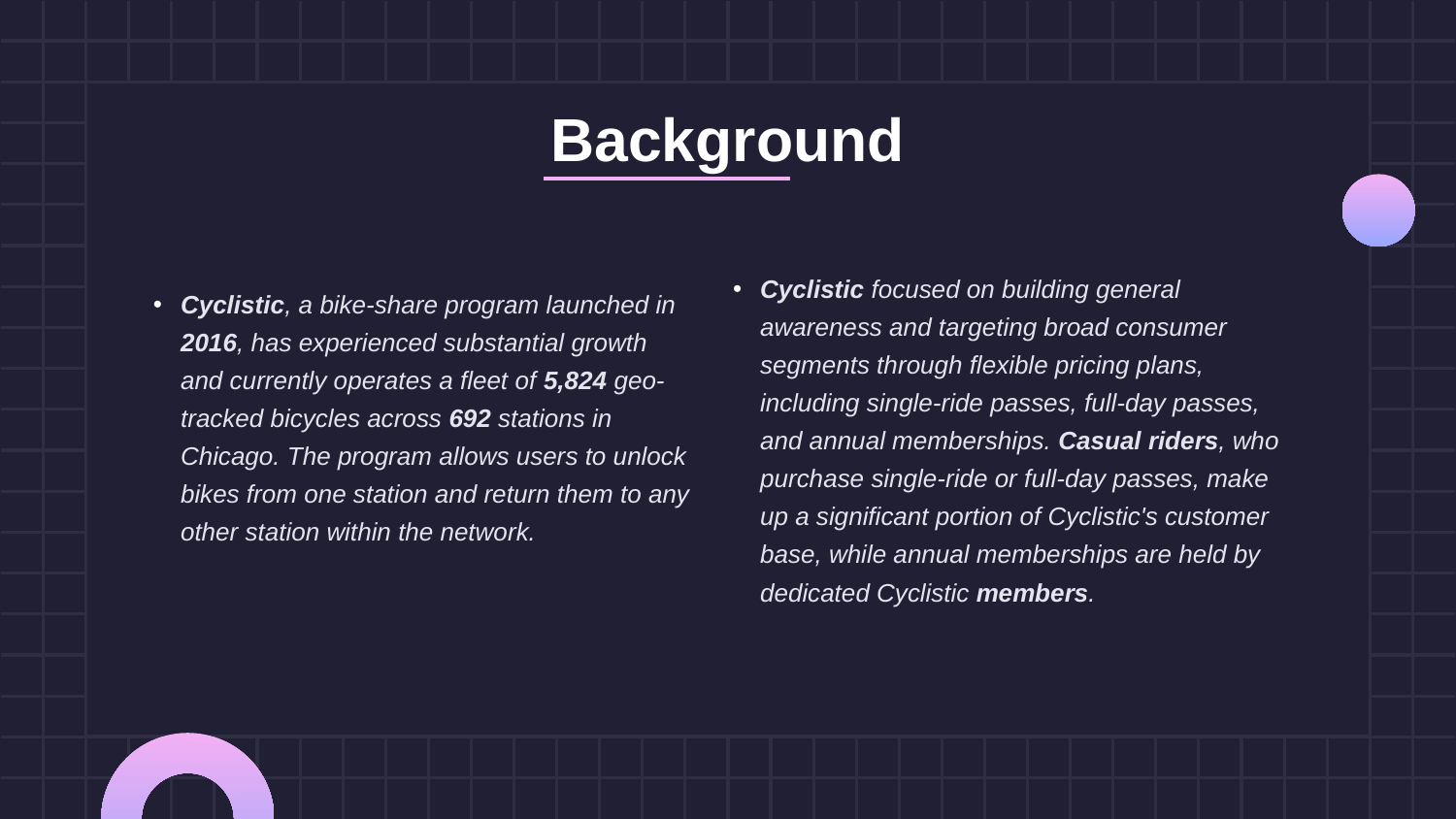

# Background

Cyclistic focused on building general awareness and targeting broad consumer segments through flexible pricing plans, including single-ride passes, full-day passes, and annual memberships. Casual riders, who purchase single-ride or full-day passes, make up a significant portion of Cyclistic's customer base, while annual memberships are held by dedicated Cyclistic members.
Cyclistic, a bike-share program launched in 2016, has experienced substantial growth and currently operates a fleet of 5,824 geo-tracked bicycles across 692 stations in Chicago. The program allows users to unlock bikes from one station and return them to any other station within the network.